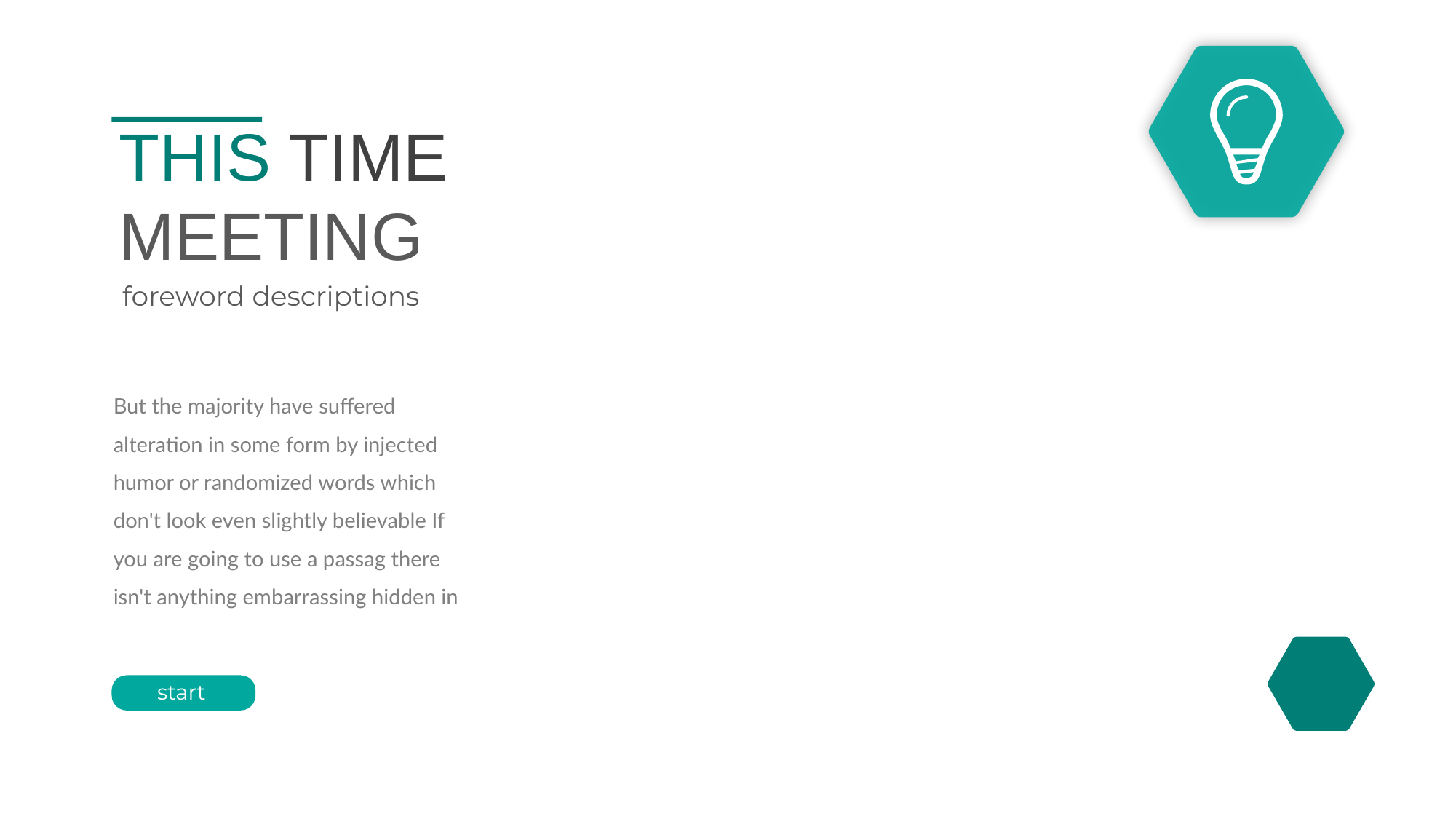

THIS TIME
MEETING

foreword descriptions
But the majority have suffered alteration in some form by injected humor or randomized words which don't look even slightly believable If you are going to use a passag there isn't anything embarrassing hidden in

start